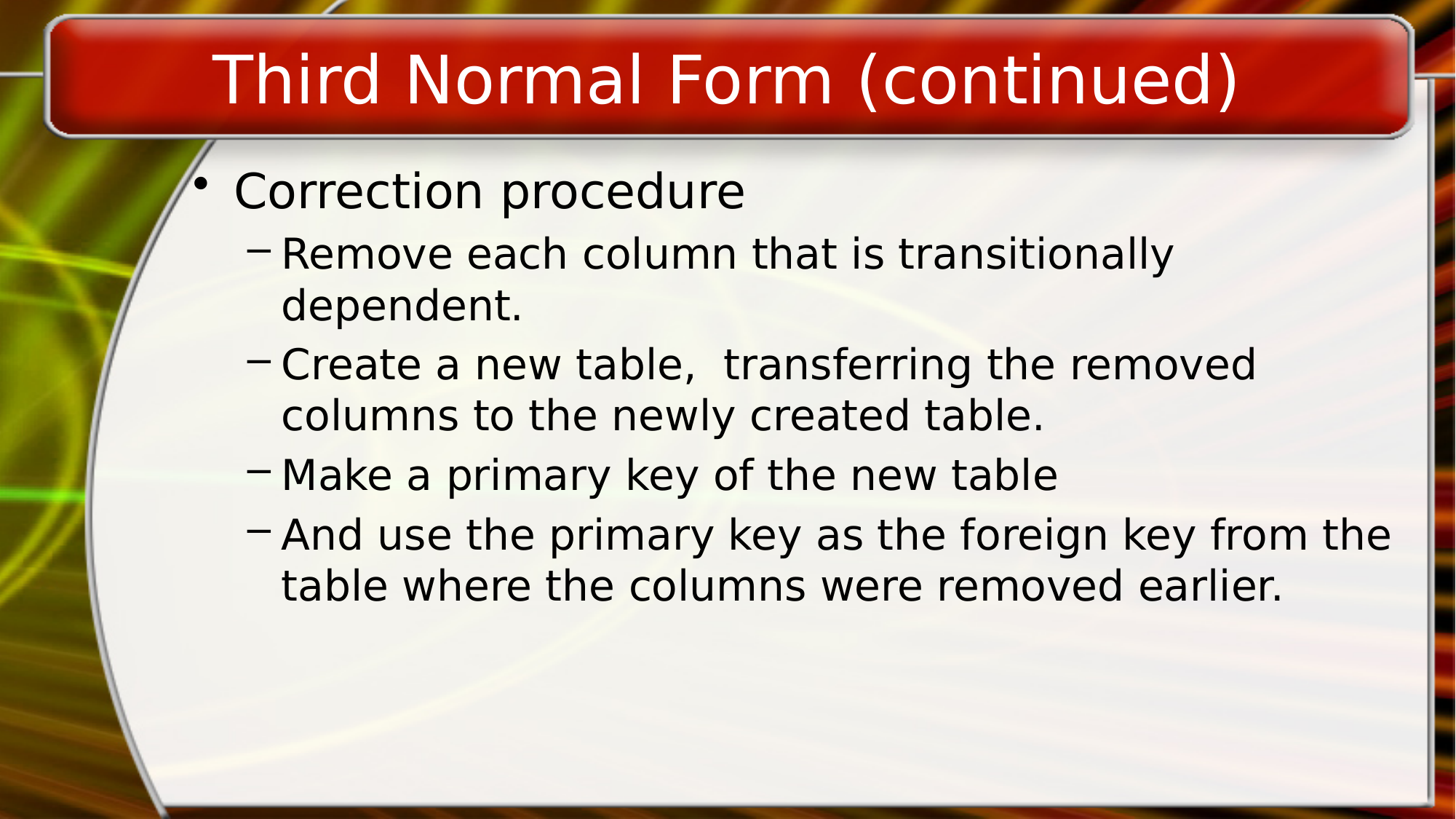

# Third Normal Form (continued)
Correction procedure
Remove each column that is transitionally dependent.
Create a new table,  transferring the removed columns to the newly created table.
Make a primary key of the new table
And use the primary key as the foreign key from the table where the columns were removed earlier.